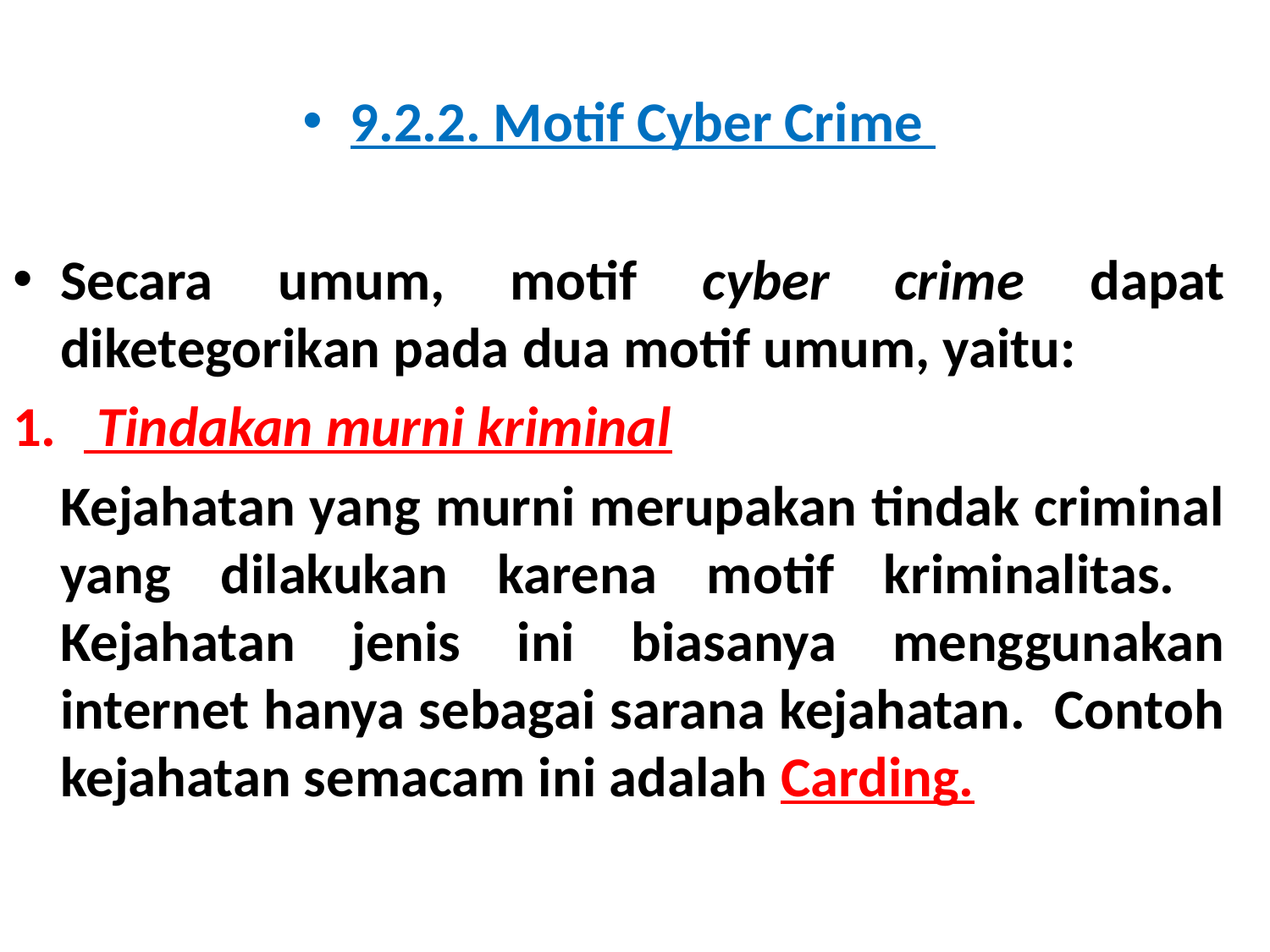

9.2.2. Motif Cyber Crime

Secara umum, motif cyber crime dapat diketegorikan pada dua motif umum, yaitu:
 Tindakan murni kriminal
	Kejahatan yang murni merupakan tindak criminal yang dilakukan karena motif kriminalitas.  Kejahatan jenis ini biasanya menggunakan internet hanya sebagai sarana kejahatan.  Contoh kejahatan semacam ini adalah Carding.